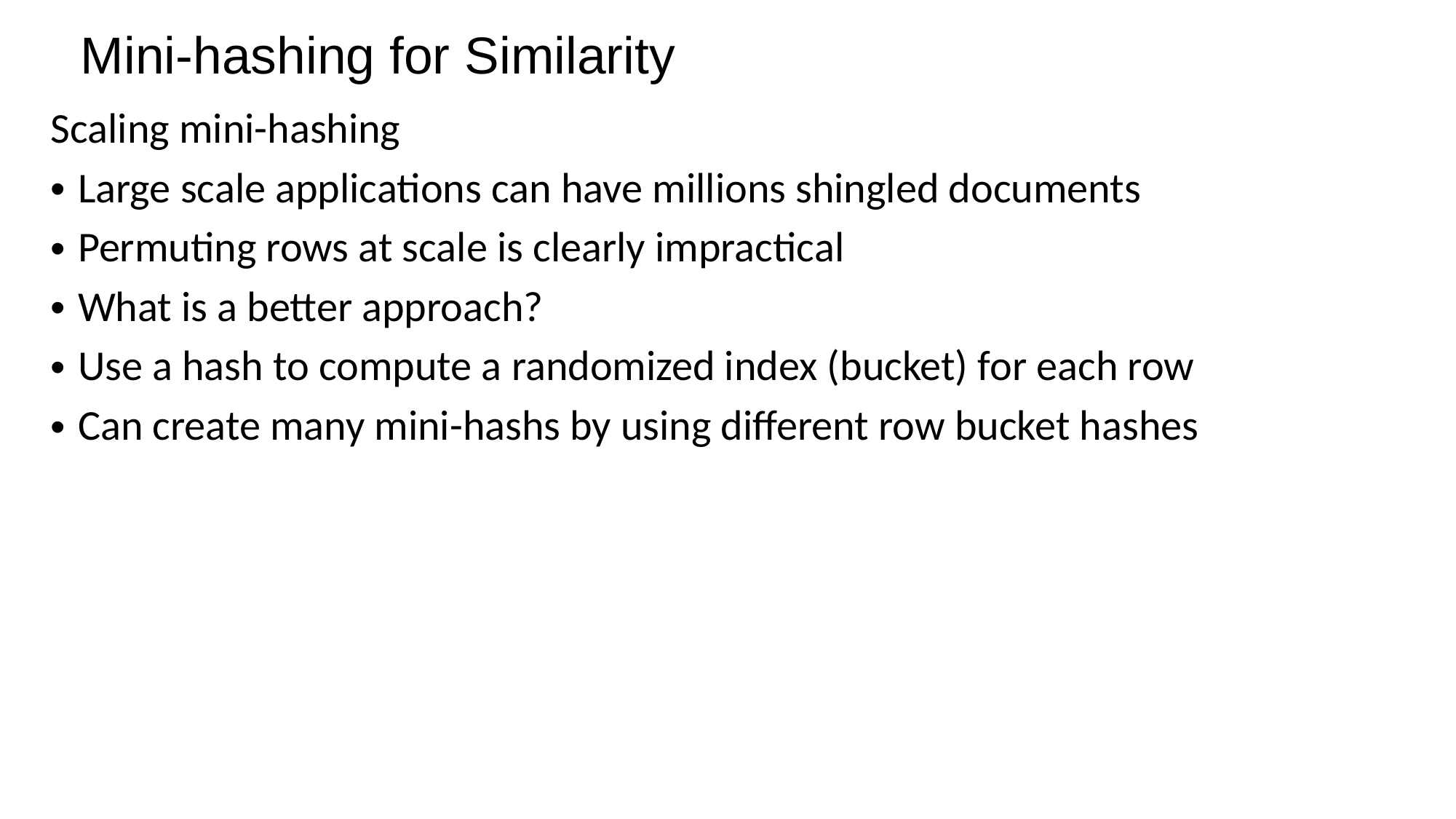

# Mini-hashing for Similarity
Scaling mini-hashing
Large scale applications can have millions shingled documents
Permuting rows at scale is clearly impractical
What is a better approach?
Use a hash to compute a randomized index (bucket) for each row
Can create many mini-hashs by using different row bucket hashes